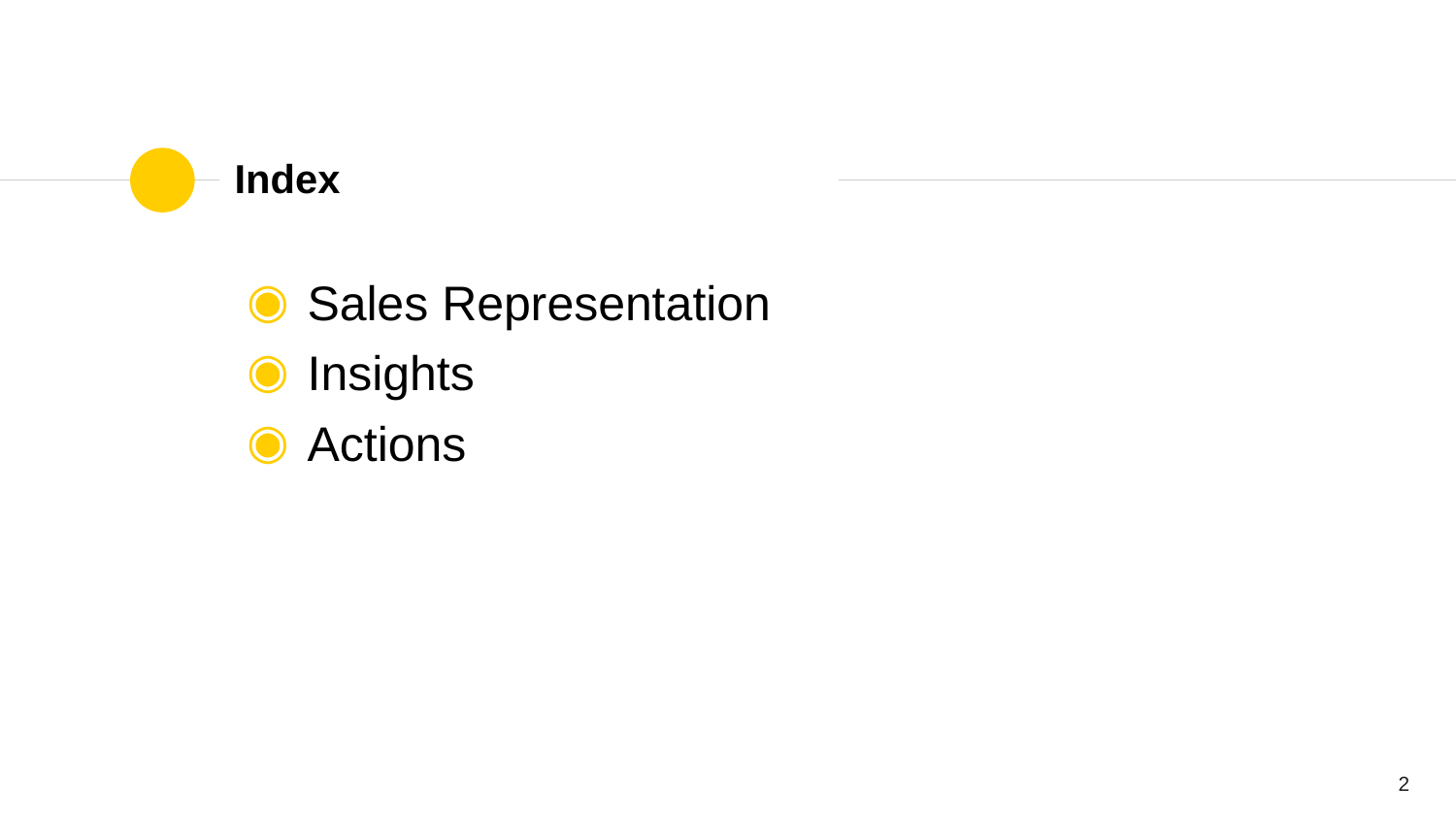

# Index
Sales Representation
Insights
Actions

2